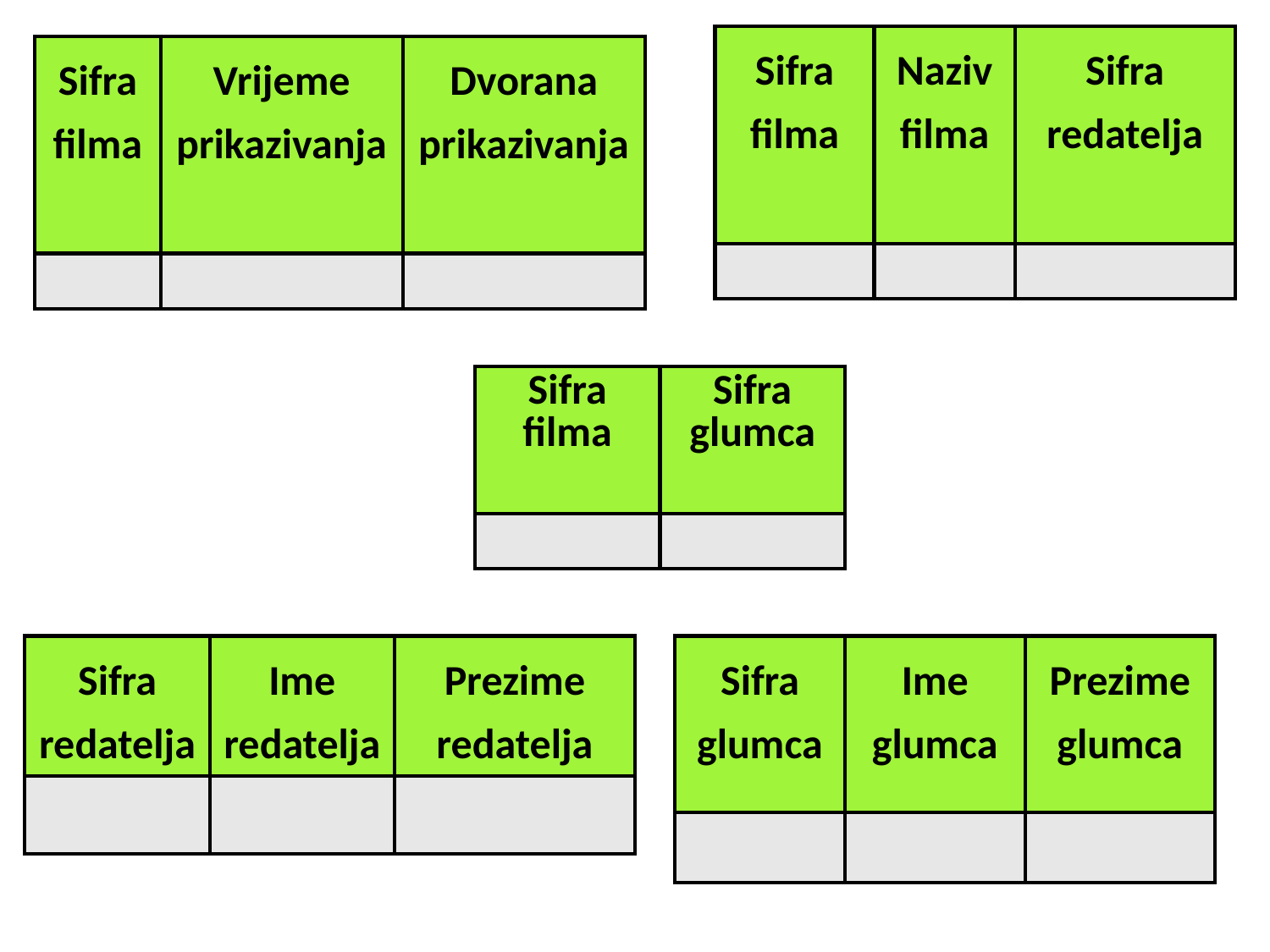

| Sifra filma | Naziv filma | Sifra redatelja |
| --- | --- | --- |
|  |  |  |
| Sifra filma | Vrijeme prikazivanja | Dvorana prikazivanja |
| --- | --- | --- |
|  |  |  |
| Sifra filma | Sifra glumca |
| --- | --- |
|  |  |
| Sifra redatelja | Ime redatelja | Prezime redatelja |
| --- | --- | --- |
|  |  |  |
| Sifra glumca | Ime glumca | Prezime glumca |
| --- | --- | --- |
|  |  |  |